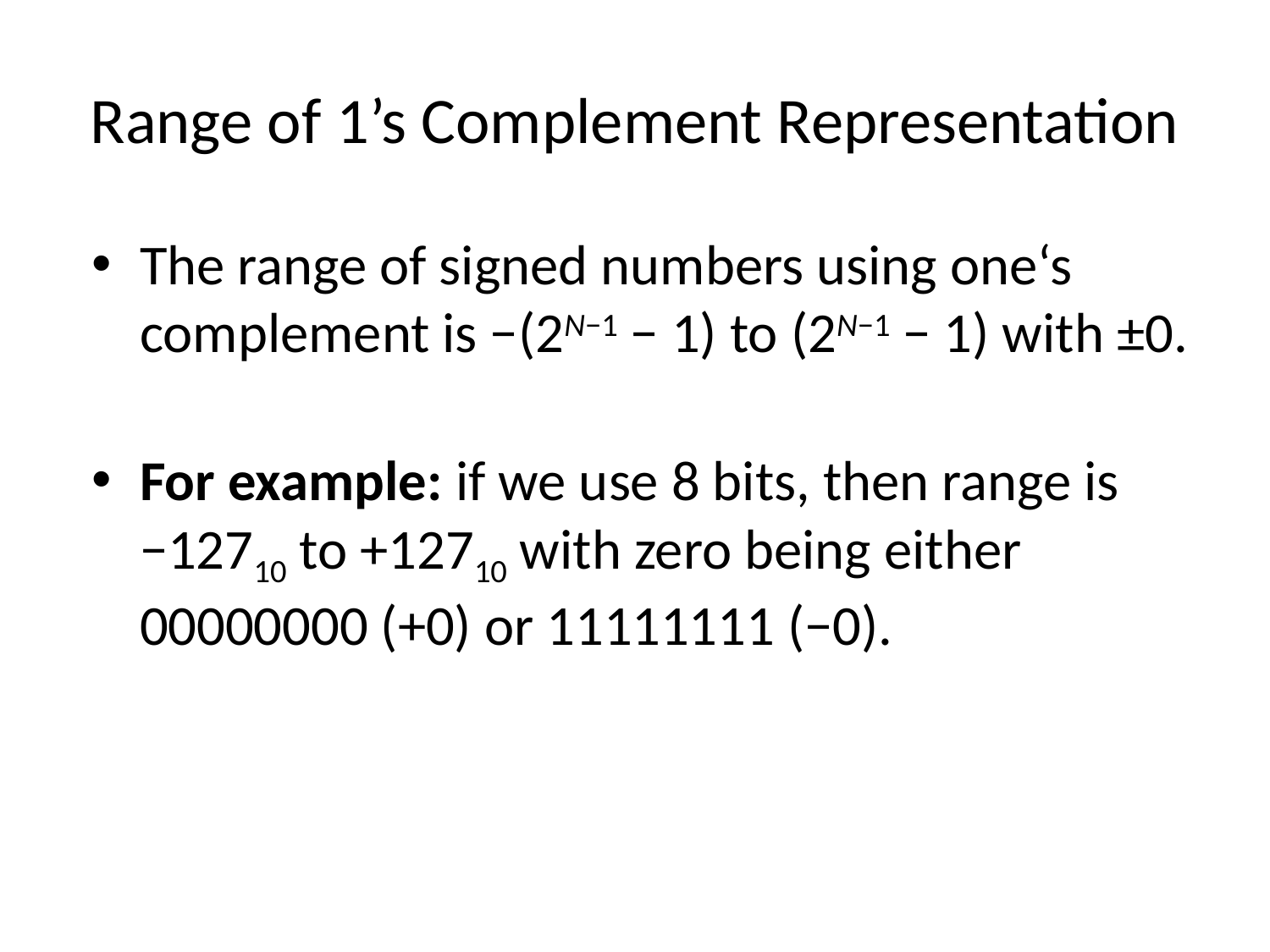

# Range of 1’s Complement Representation
The range of signed numbers using one‘s complement is −(2N−1 − 1) to (2N−1 − 1) with ±0.

For example: if we use 8 bits, then range is −12710 to +12710 with zero being either 00000000 (+0) or 11111111 (−0).